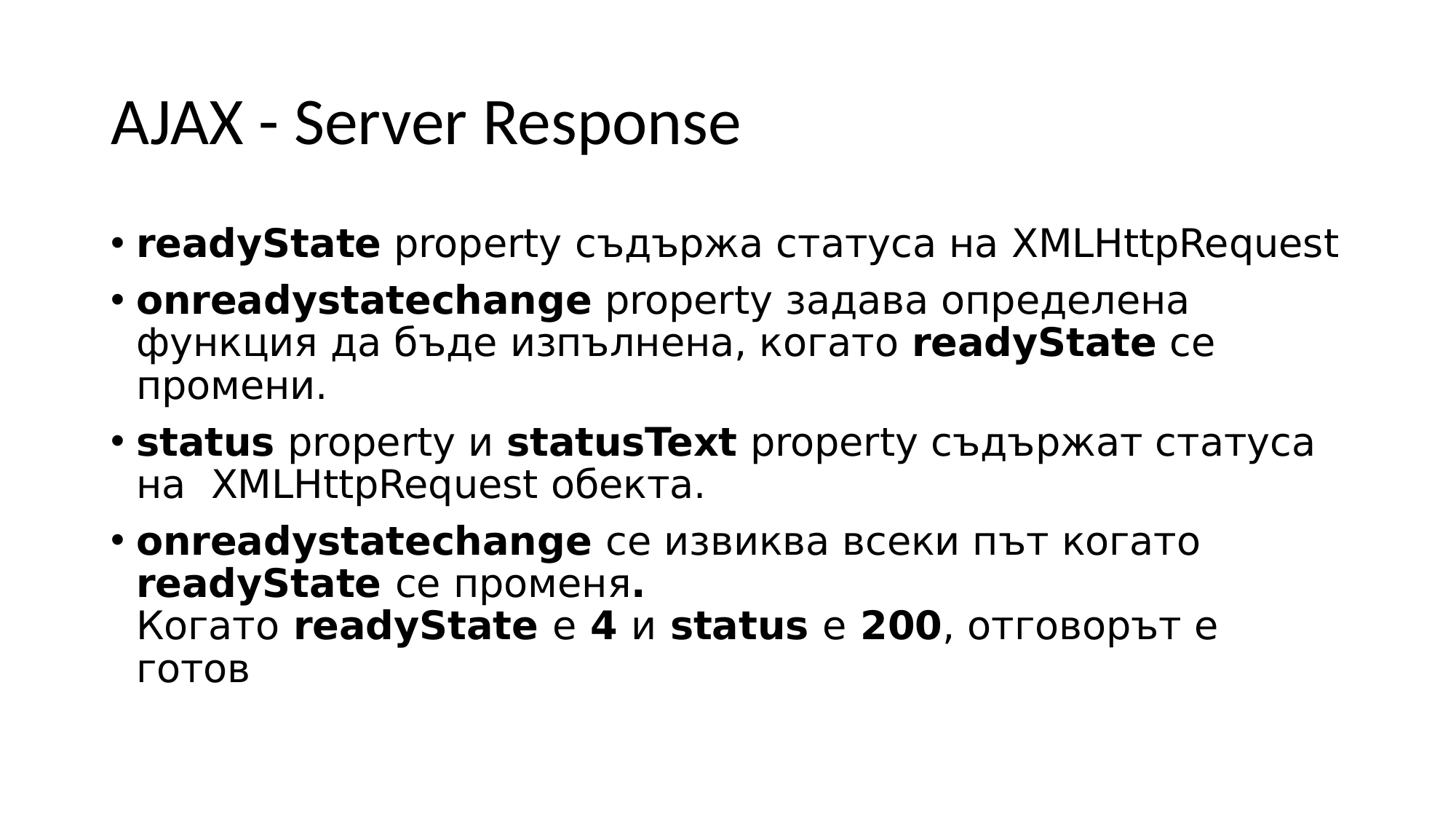

# AJAX - Server Response
readyState property съдържа статуса на XMLHttpRequest
onreadystatechange property задава определена функция да бъде изпълнена, когато readyState се промени.
status property и statusText property съдържат статуса на  XMLHttpRequest обекта.
onreadystatechange се извиква всеки път когато readyState се променя.
Когато readyState е 4 и status е 200, отговорът е готов